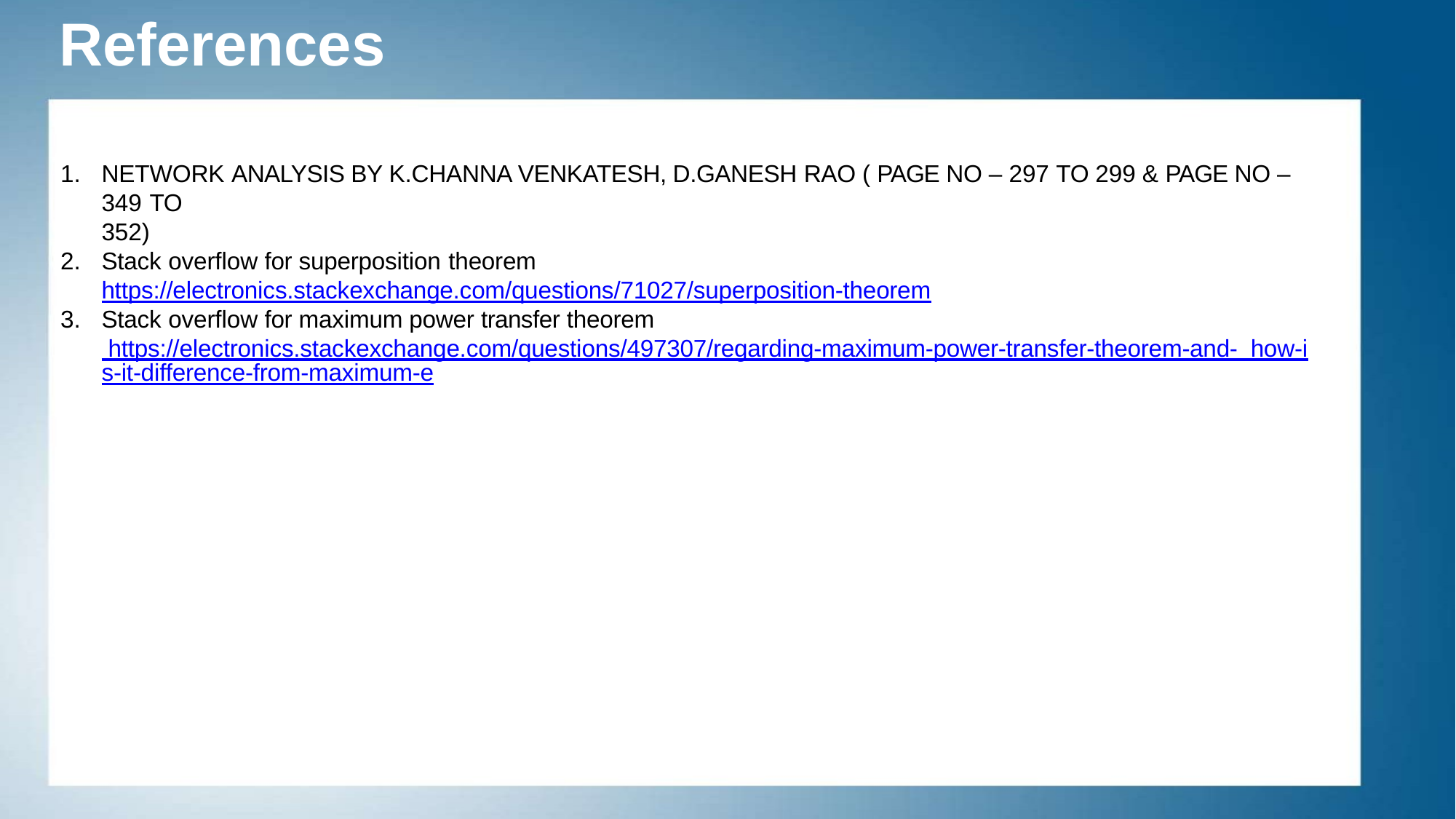

# References
NETWORK ANALYSIS BY K.CHANNA VENKATESH, D.GANESH RAO ( PAGE NO – 297 TO 299 & PAGE NO – 349 TO
352)
Stack overflow for superposition theorem
https://electronics.stackexchange.com/questions/71027/superposition-theorem
Stack overflow for maximum power transfer theorem  https://electronics.stackexchange.com/questions/497307/regarding-maximum-power-transfer-theorem-and-  how-is-it-difference-from-maximum-e